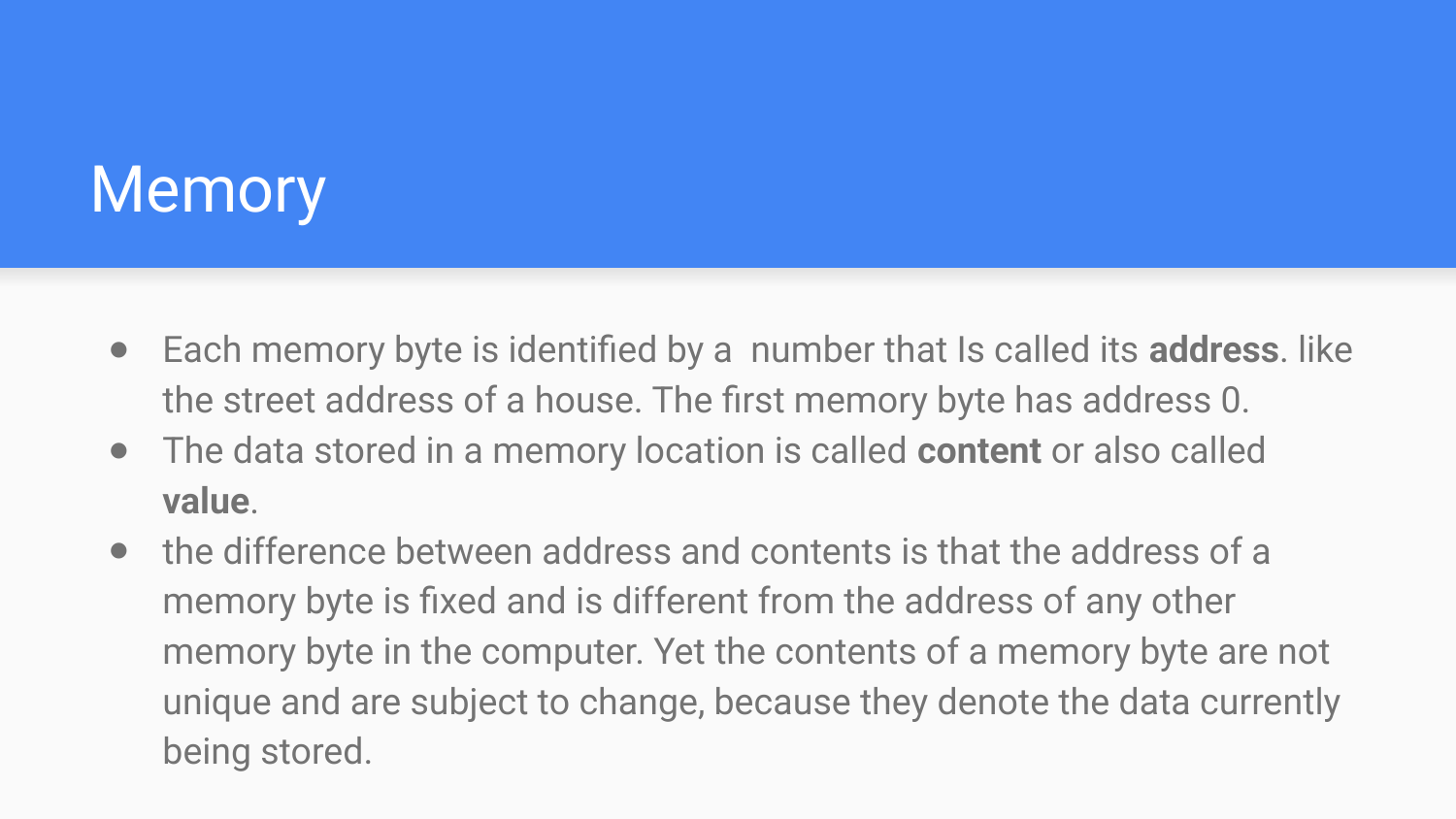

# Memory
Each memory byte is identified by a  number that Is called its address. like the street address of a house. The first memory byte has address 0.
The data stored in a memory location is called content or also called value.
the difference between address and contents is that the address of a memory byte is fixed and is different from the address of any other memory byte in the computer. Yet the contents of a memory byte are not unique and are subject to change, because they denote the data currently being stored.